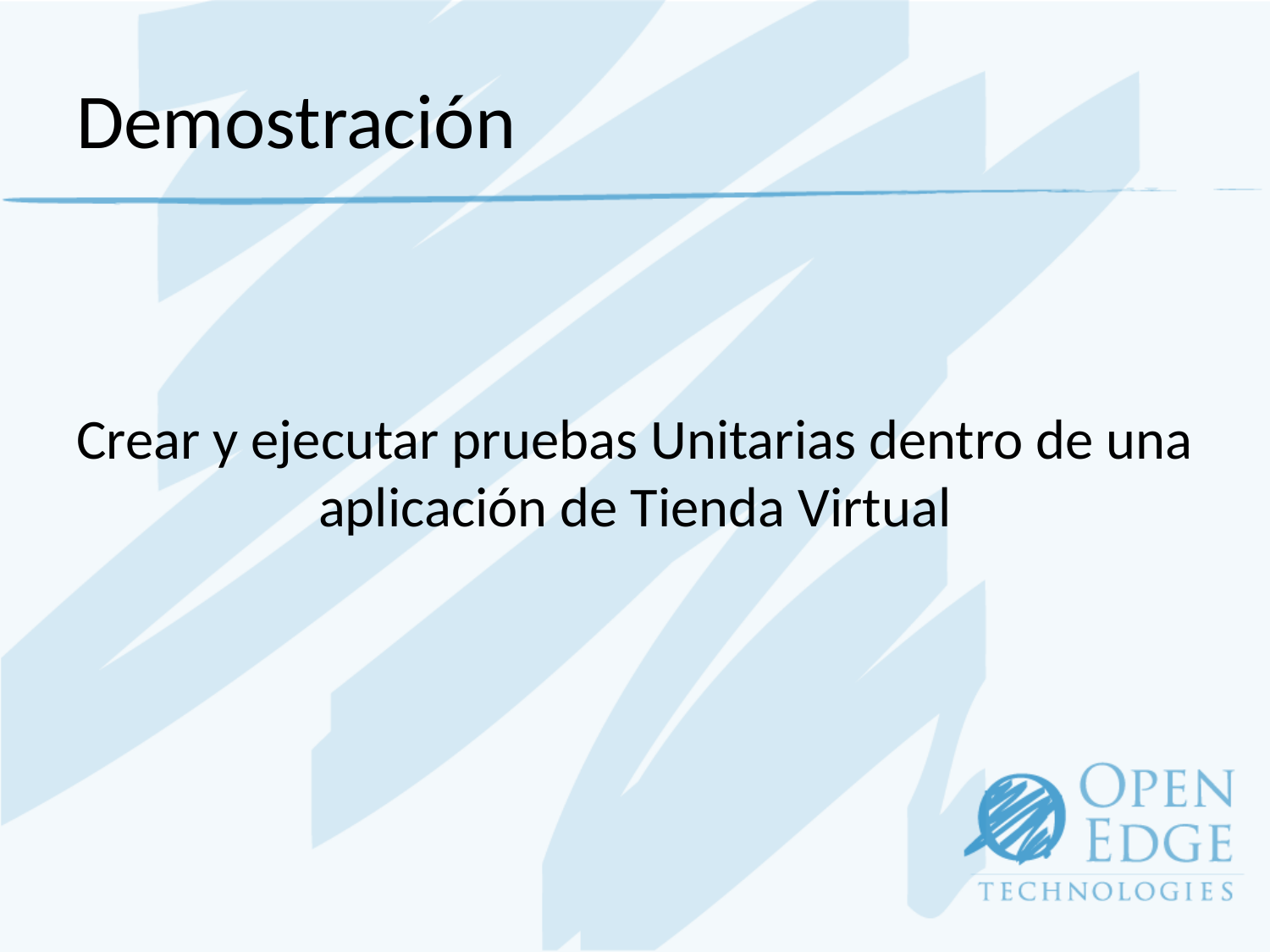

# Demostración
Crear y ejecutar pruebas Unitarias dentro de una aplicación de Tienda Virtual